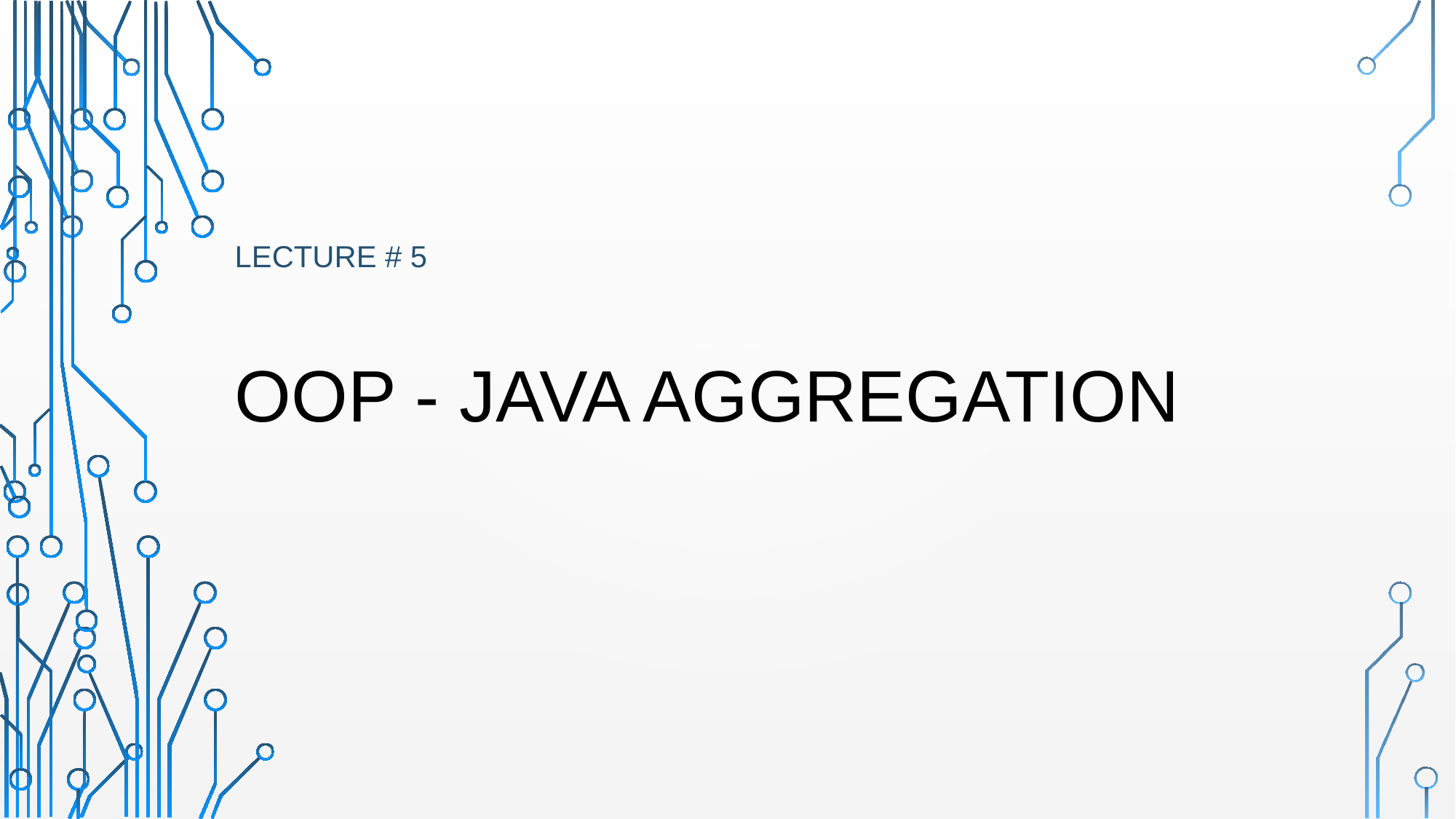

Lecture # 5
# Oop - Java aggregation